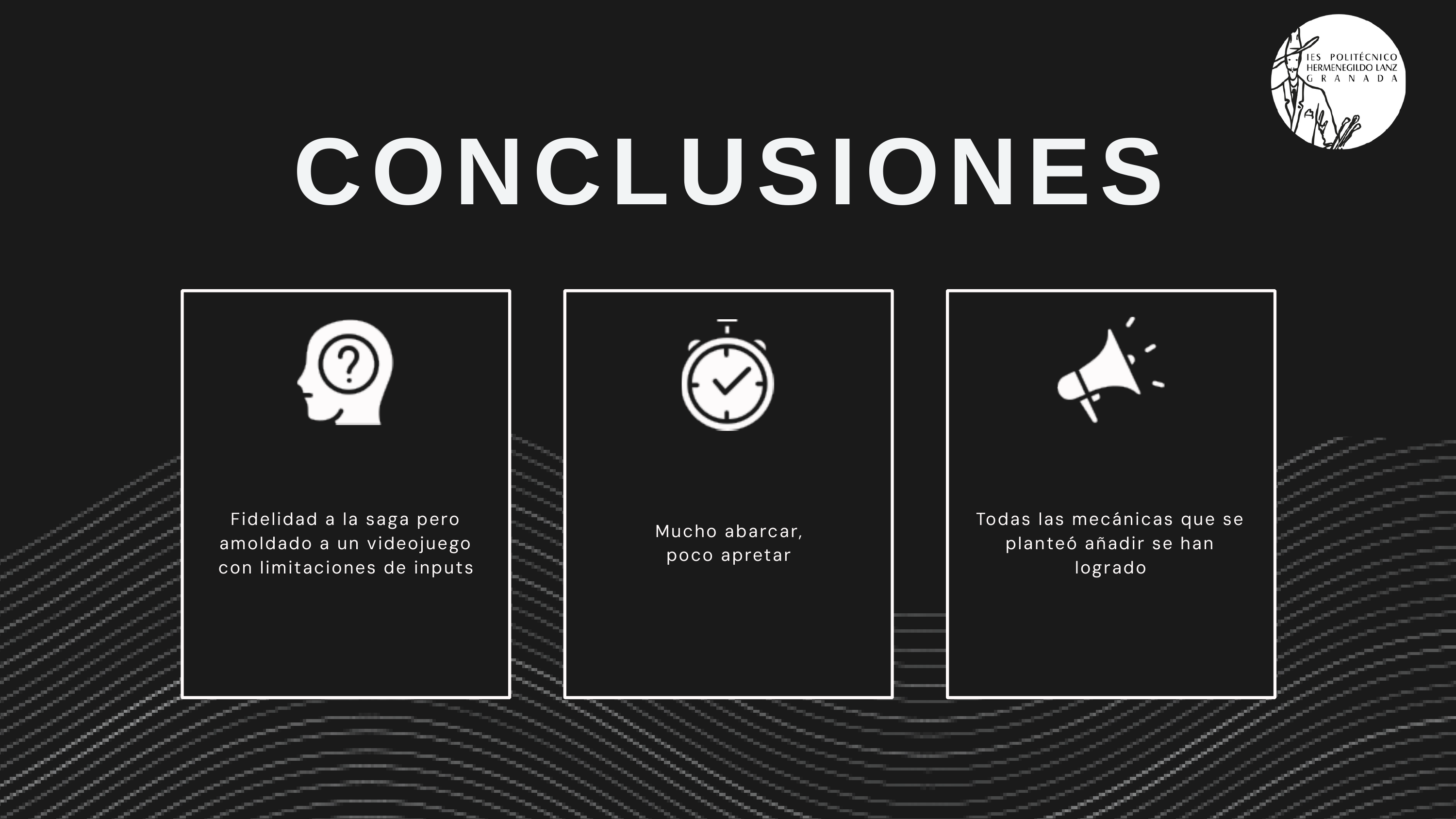

CONCLUSIONES

Fidelidad a la saga pero amoldado a un videojuego con limitaciones de inputs
Todas las mecánicas que se planteó añadir se han logrado
Mucho abarcar,
poco apretar